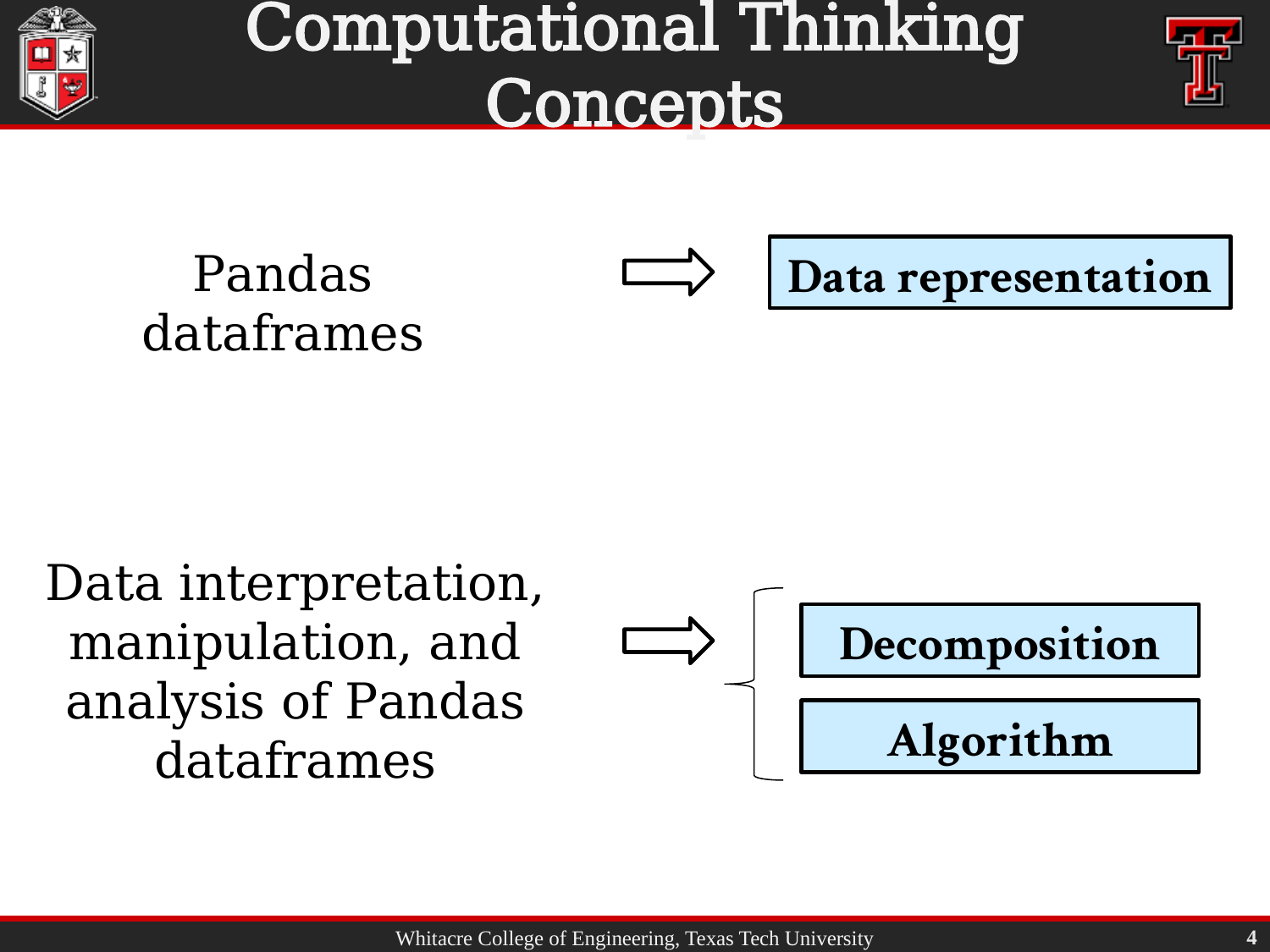

# Computational Thinking Concepts
Pandas dataframes
Data representation

Data interpretation, manipulation, and analysis of Pandas dataframes

Decomposition

Algorithm
4